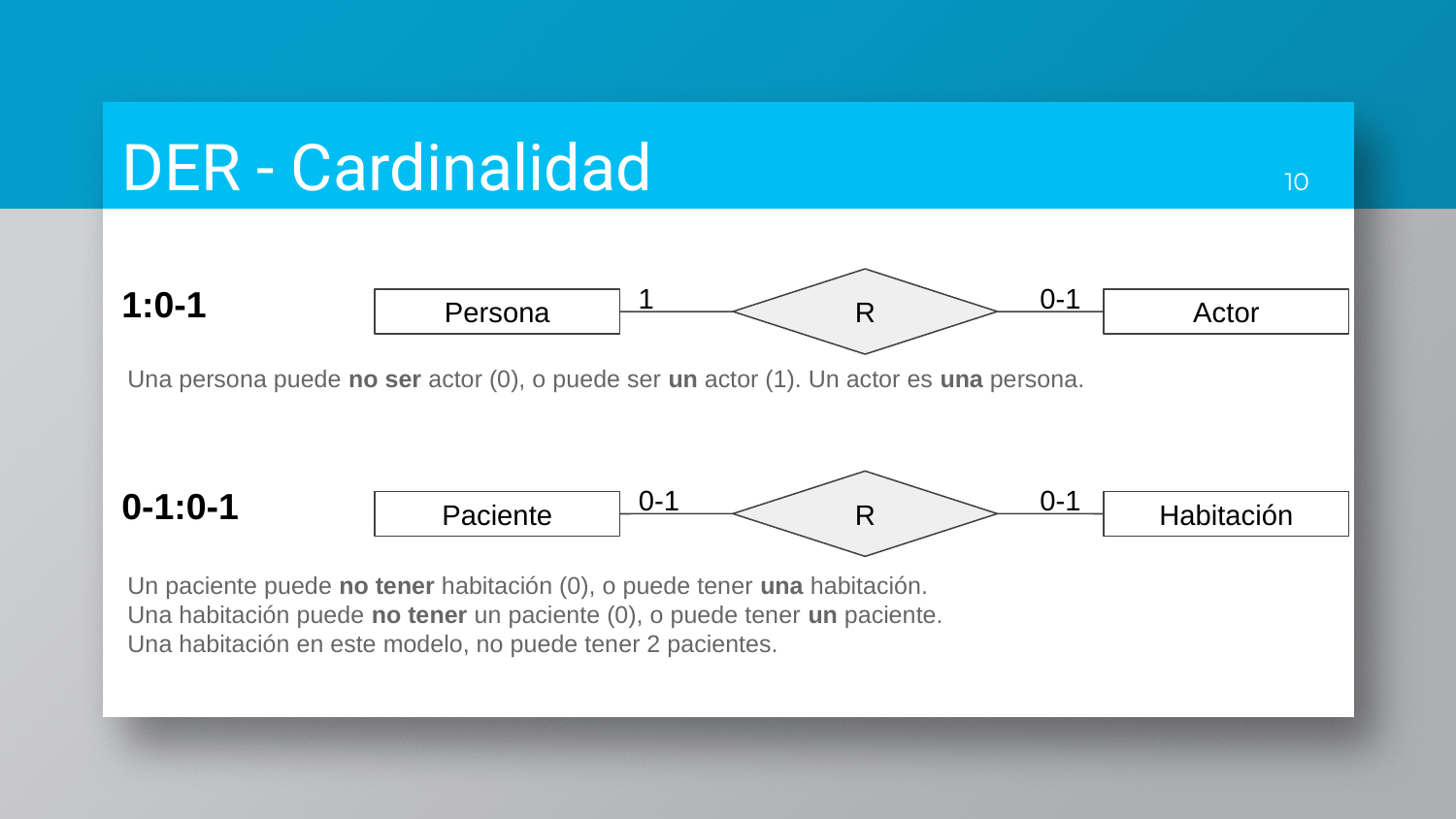

DER - Cardinalidad
10
1
0-1

1:0-1
R
Persona
Actor
Una persona puede no ser actor (0), o puede ser un actor (1). Un actor es una persona.
0-1
0-1

0-1:0-1
R
Paciente
Habitación
Un paciente puede no tener habitación (0), o puede tener una habitación.
Una habitación puede no tener un paciente (0), o puede tener un paciente.
Una habitación en este modelo, no puede tener 2 pacientes.